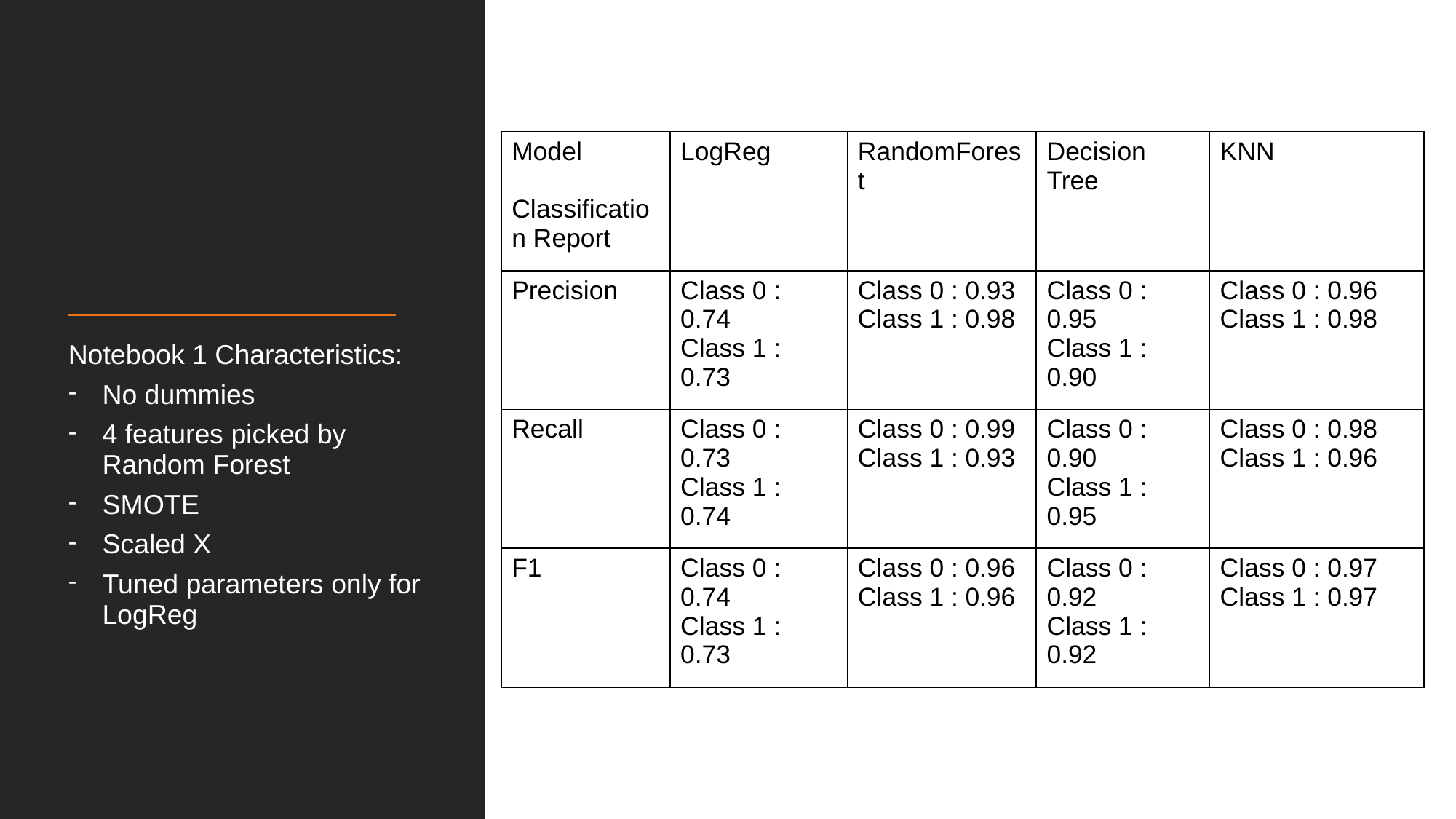

| Model Classification Report | LogReg | RandomForest | Decision Tree | KNN |
| --- | --- | --- | --- | --- |
| Precision | Class 0 : 0.74 Class 1 : 0.73 | Class 0 : 0.93 Class 1 : 0.98 | Class 0 : 0.95 Class 1 : 0.90 | Class 0 : 0.96 Class 1 : 0.98 |
| Recall | Class 0 : 0.73 Class 1 : 0.74 | Class 0 : 0.99 Class 1 : 0.93 | Class 0 : 0.90 Class 1 : 0.95 | Class 0 : 0.98 Class 1 : 0.96 |
| F1 | Class 0 : 0.74 Class 1 : 0.73 | Class 0 : 0.96 Class 1 : 0.96 | Class 0 : 0.92 Class 1 : 0.92 | Class 0 : 0.97 Class 1 : 0.97 |
Notebook 1 Characteristics:
No dummies
4 features picked by Random Forest
SMOTE
Scaled X
Tuned parameters only for LogReg